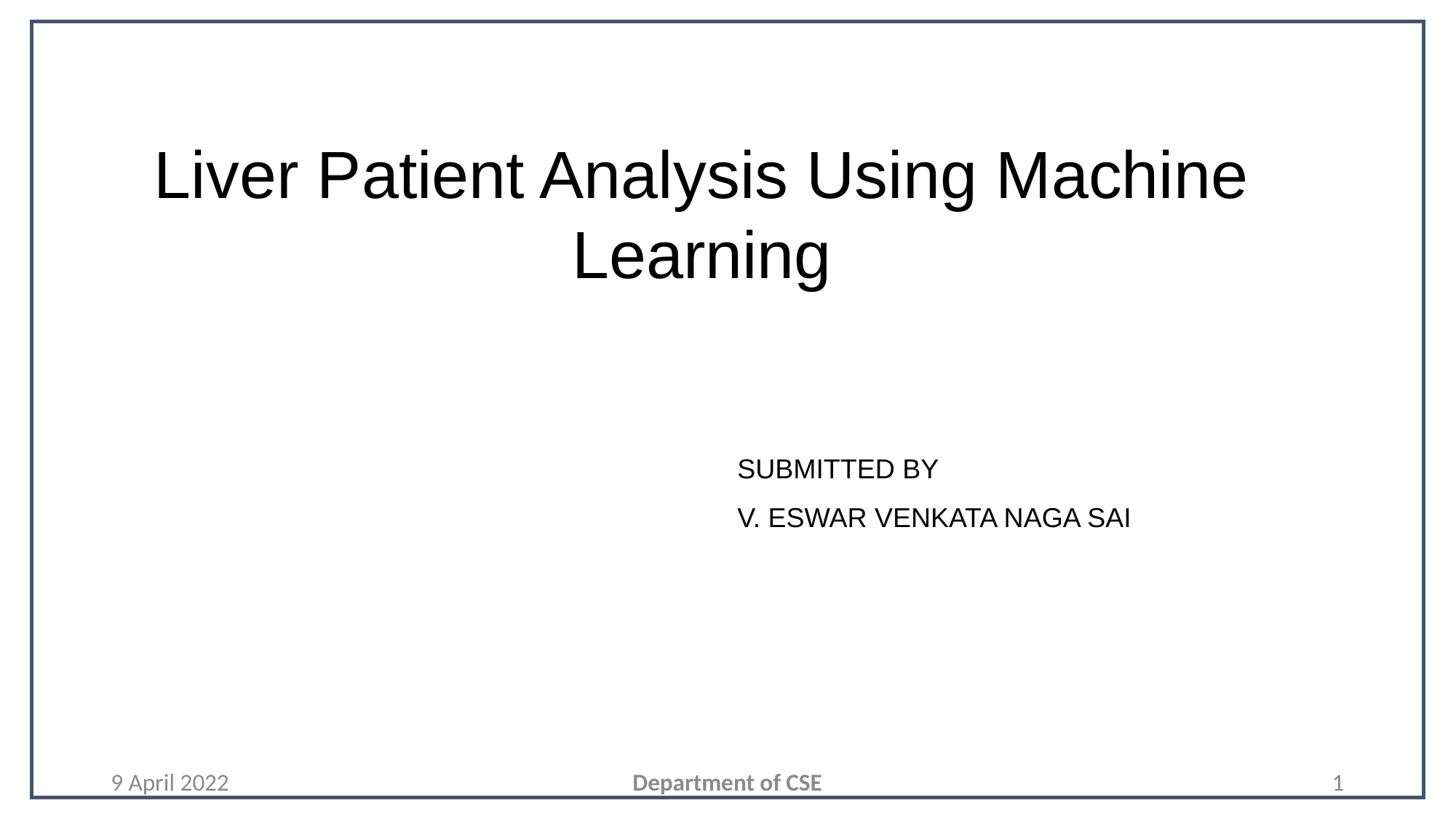

Liver Patient Analysis Using Machine Learning

SUBMITTED BY
V. ESWAR VENKATA NAGA SAI

9 April 2022
Department of CSE
1